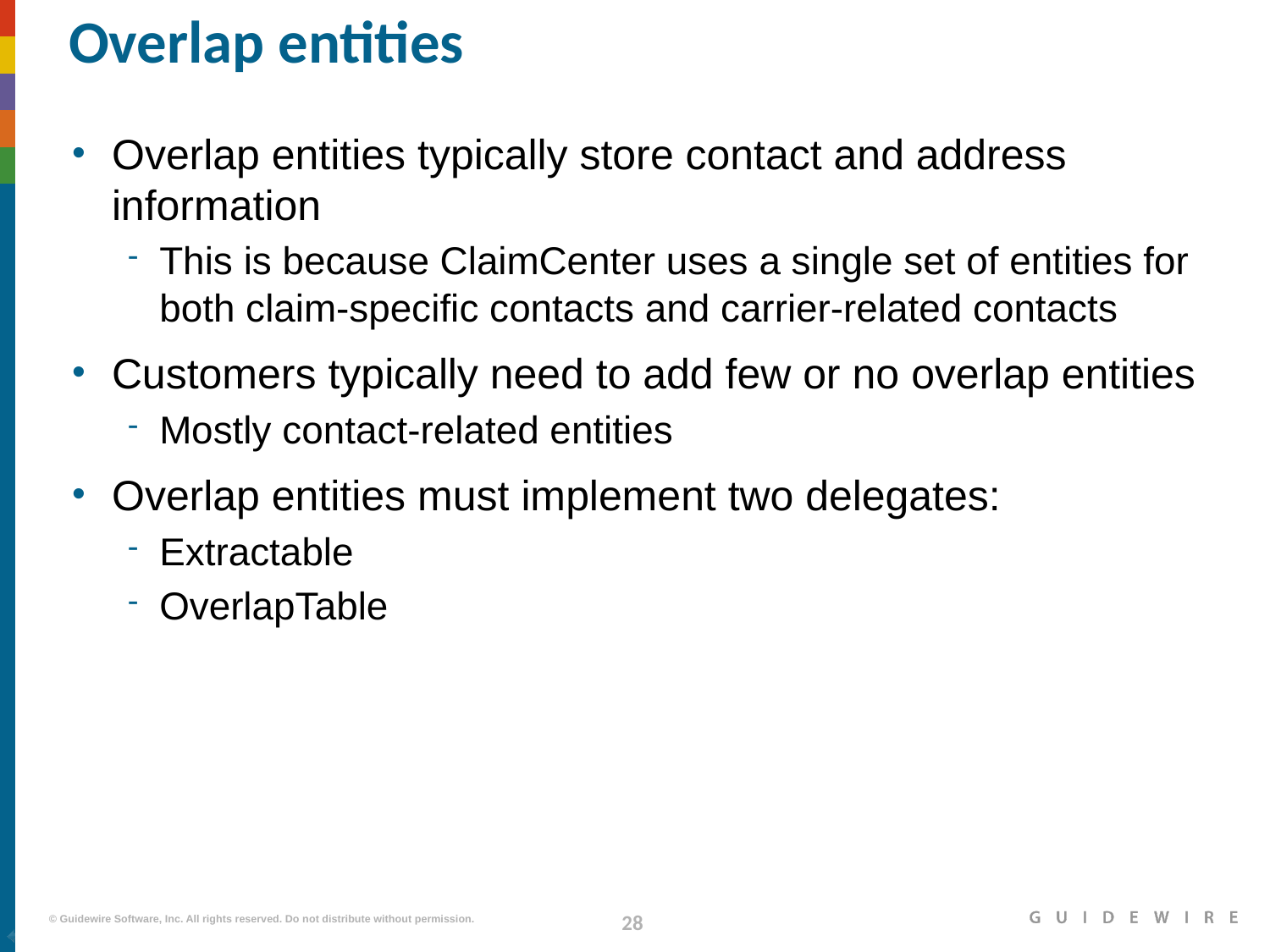

# Overlap entities
Overlap entities typically store contact and address information
This is because ClaimCenter uses a single set of entities for both claim-specific contacts and carrier-related contacts
Customers typically need to add few or no overlap entities
Mostly contact-related entities
Overlap entities must implement two delegates:
Extractable
OverlapTable